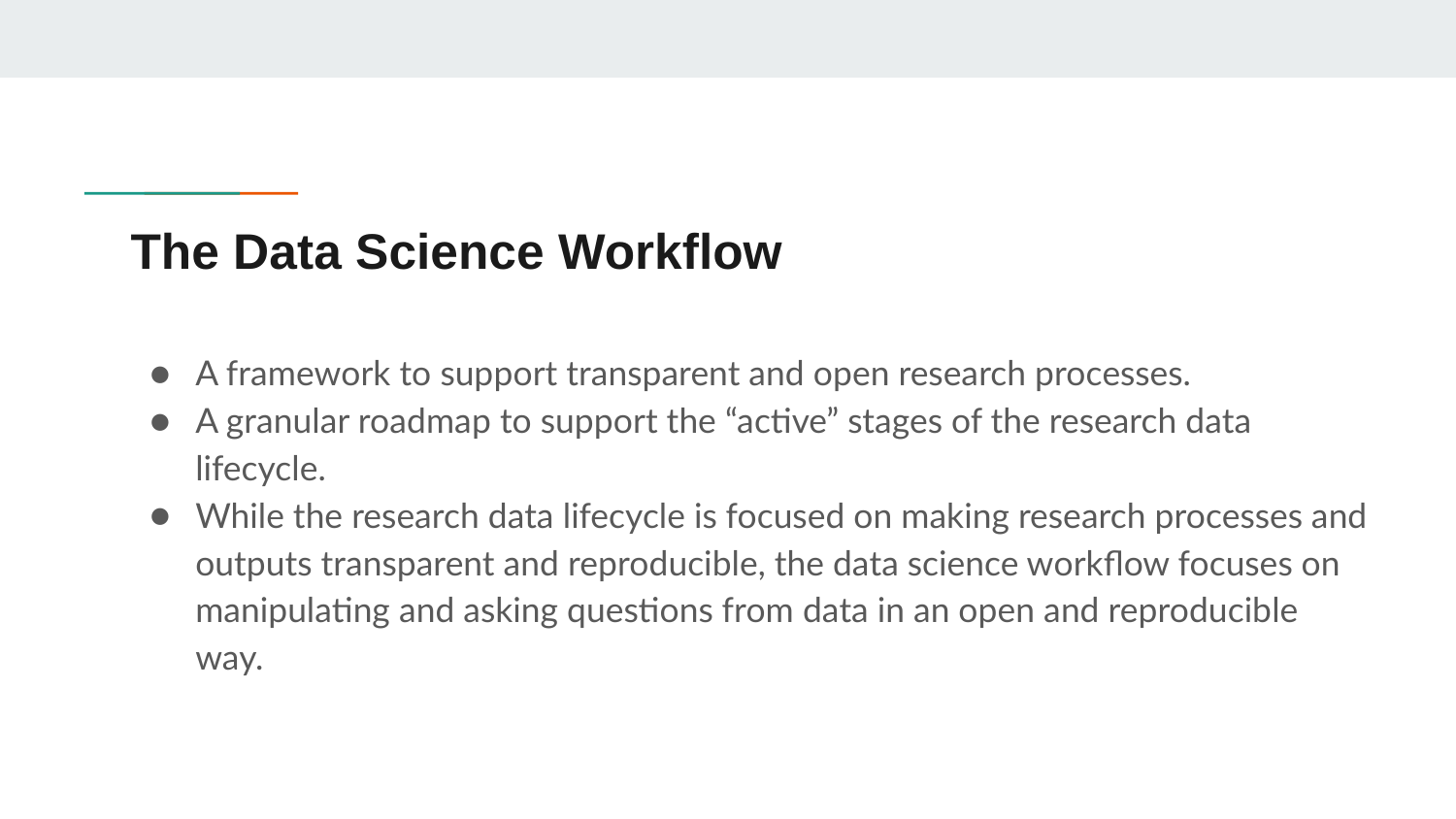

# The Data Science Workflow
A framework to support transparent and open research processes.
A granular roadmap to support the “active” stages of the research data lifecycle.
While the research data lifecycle is focused on making research processes and outputs transparent and reproducible, the data science workflow focuses on manipulating and asking questions from data in an open and reproducible way.